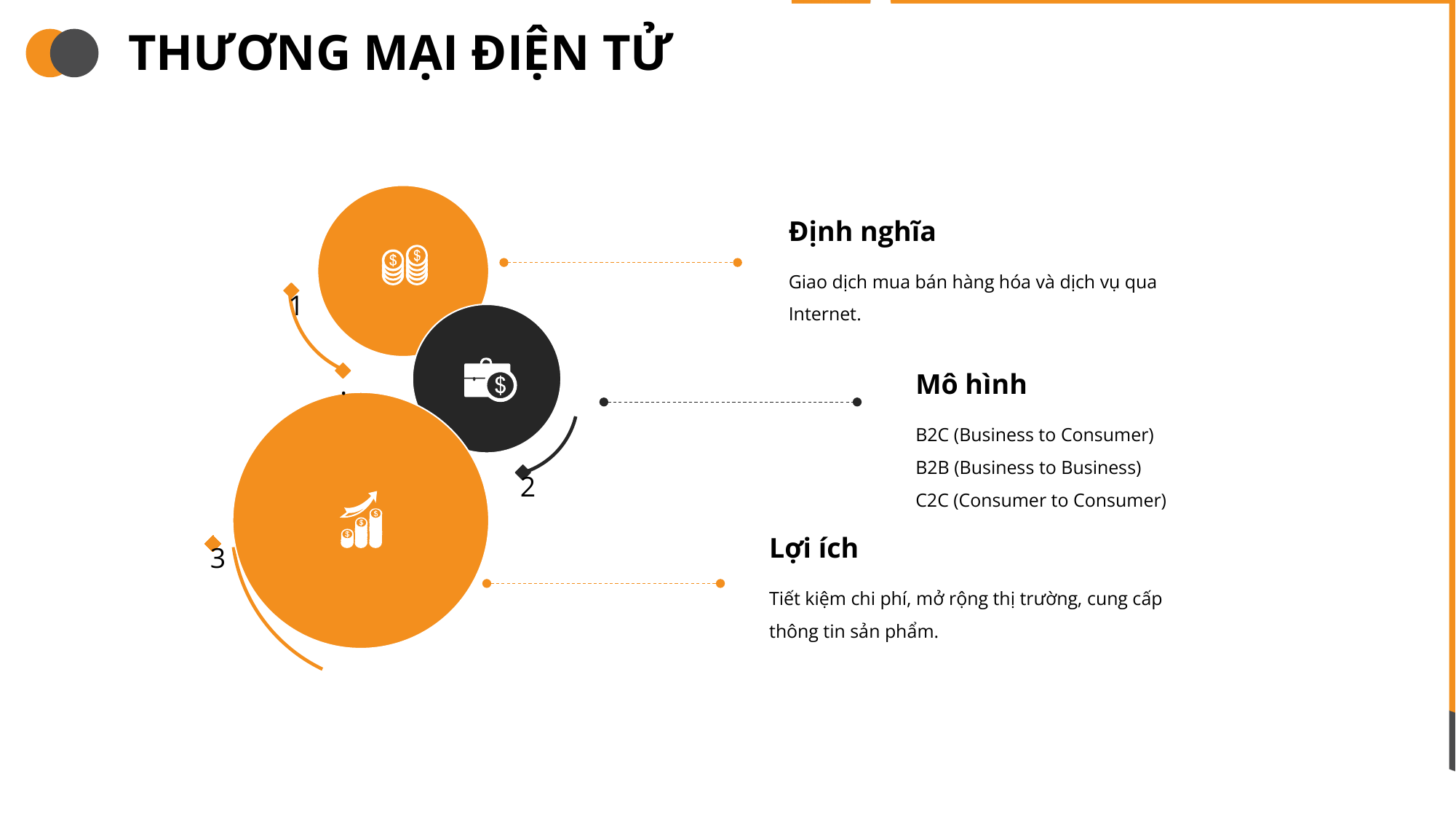

THƯƠNG MẠI ĐIỆN TỬ

1
.

2

3
Định nghĩa
Giao dịch mua bán hàng hóa và dịch vụ qua Internet.
Mô hình

B2C (Business to Consumer)
B2B (Business to Business)
C2C (Consumer to Consumer)
Lợi ích
Tiết kiệm chi phí, mở rộng thị trường, cung cấp thông tin sản phẩm.